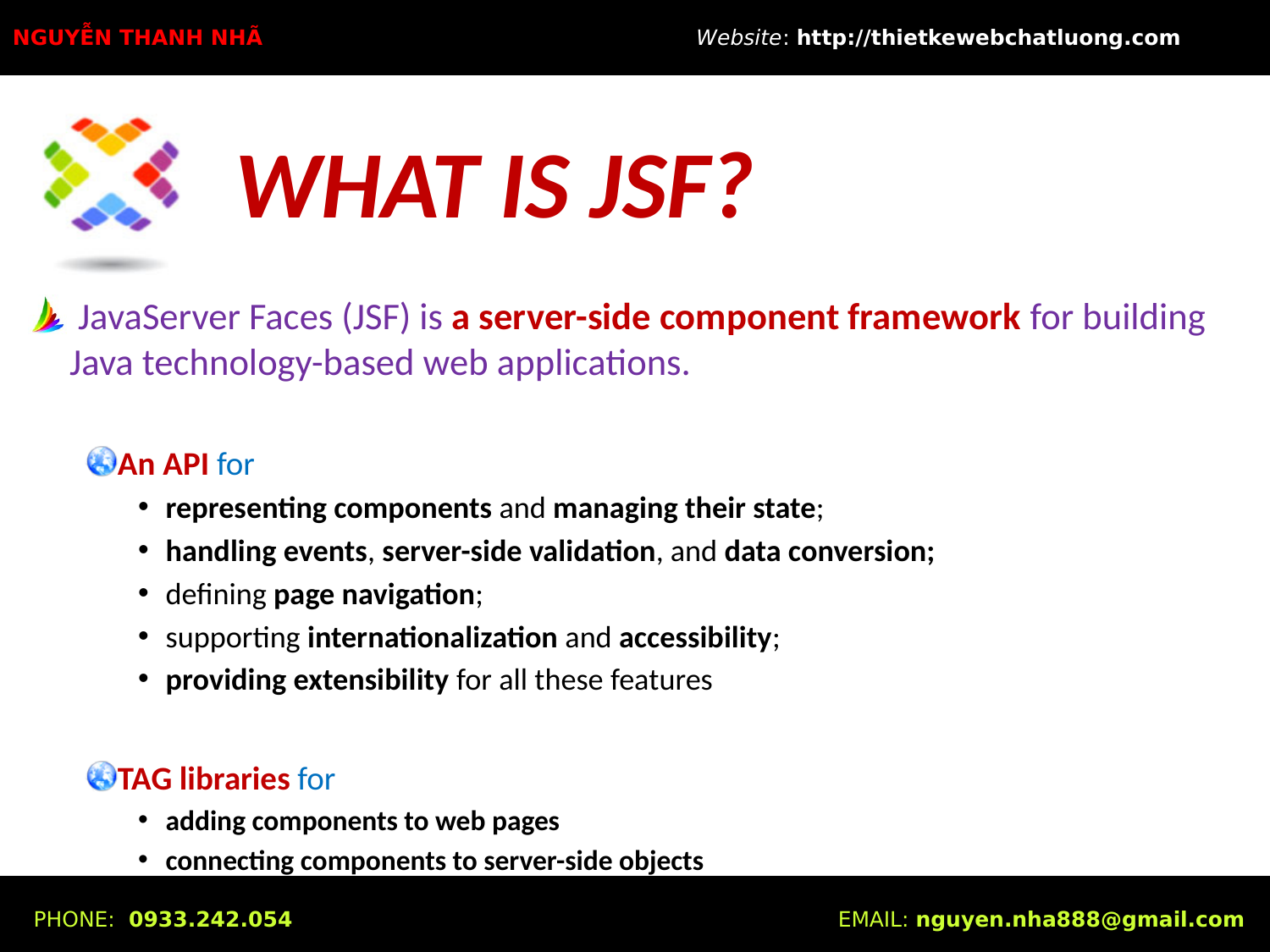

WHAT IS JSF?
 JavaServer Faces (JSF) is a server-side component framework for building Java technology-based web applications.

An API for
representing components and managing their state;
handling events, server-side validation, and data conversion;
defining page navigation;
supporting internationalization and accessibility;
providing extensibility for all these features

TAG libraries for
adding components to web pages
connecting components to server-side objects